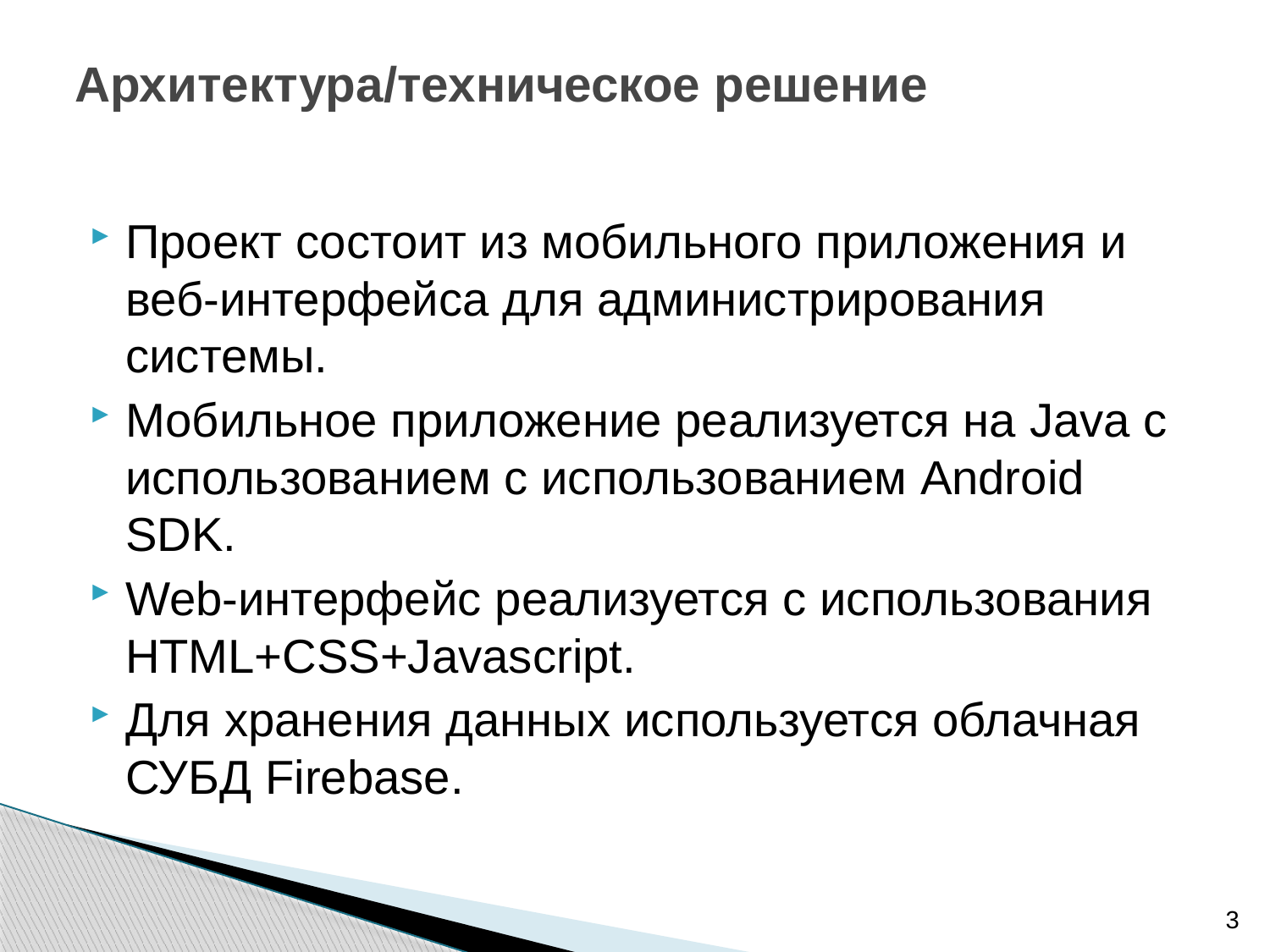

# Архитектура/техническое решение
Проект состоит из мобильного приложения и веб-интерфейса для администрирования системы.
Мобильное приложение реализуется на Java с использованием с использованием Android SDK.
Web-интерфейс реализуется с использования HTML+CSS+Javascript.
Для хранения данных используется облачная СУБД Firebase.
3